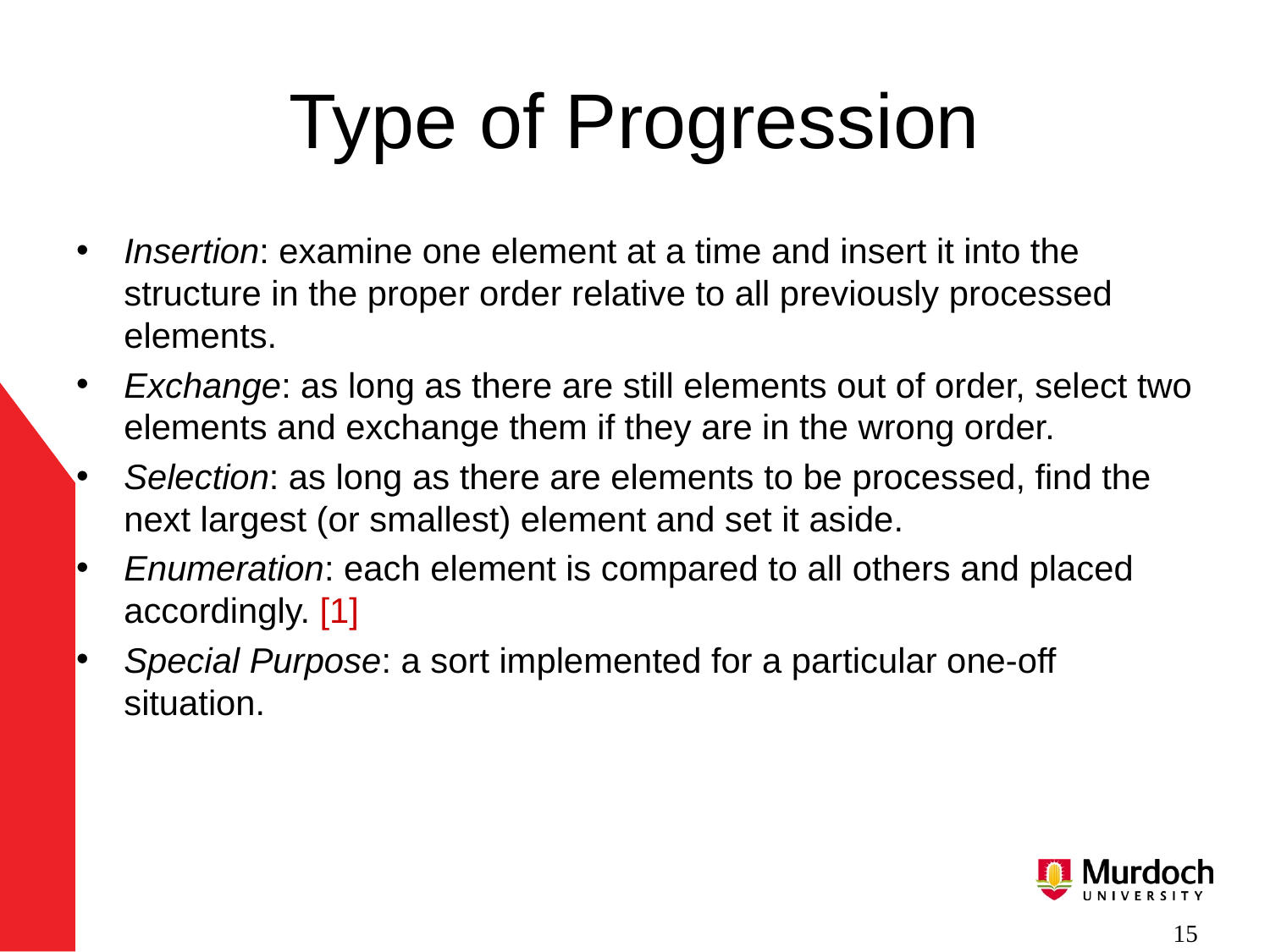

# Type of Progression
Insertion: examine one element at a time and insert it into the structure in the proper order relative to all previously processed elements.
Exchange: as long as there are still elements out of order, select two elements and exchange them if they are in the wrong order.
Selection: as long as there are elements to be processed, find the next largest (or smallest) element and set it aside.
Enumeration: each element is compared to all others and placed accordingly. [1]
Special Purpose: a sort implemented for a particular one-off situation.
 15